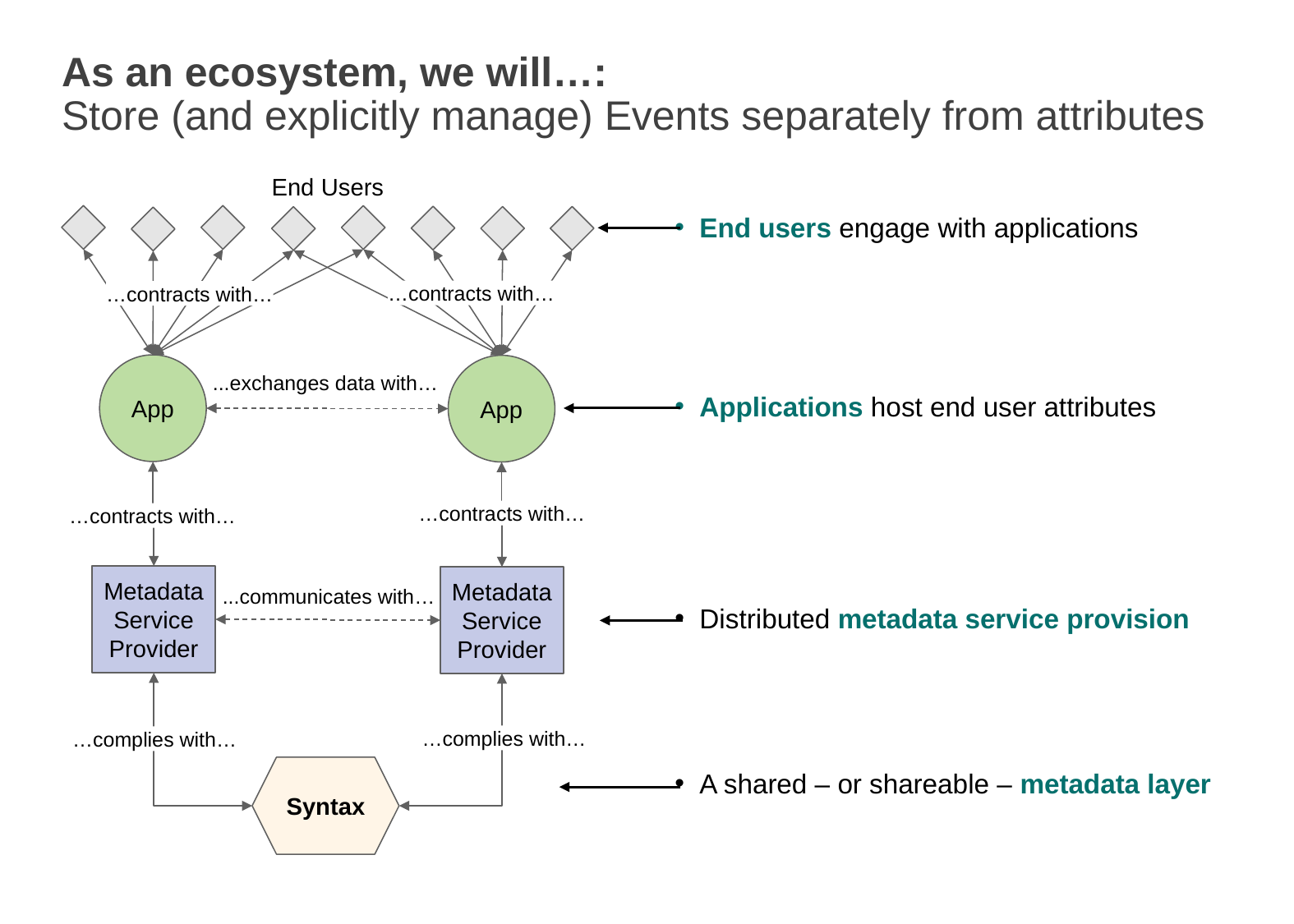

# As an ecosystem, we will…: Store (and explicitly manage) Events separately from attributes
End Users
End users engage with applications

Applications host end user attributes

Distributed metadata service provision

A shared – or shareable – metadata layer

…contracts with…
…contracts with…
App
App
...exchanges data with…
…contracts with…
…contracts with…
Metadata Service Provider
Metadata Service Provider
...communicates with…
…complies with…
…complies with…
Syntax